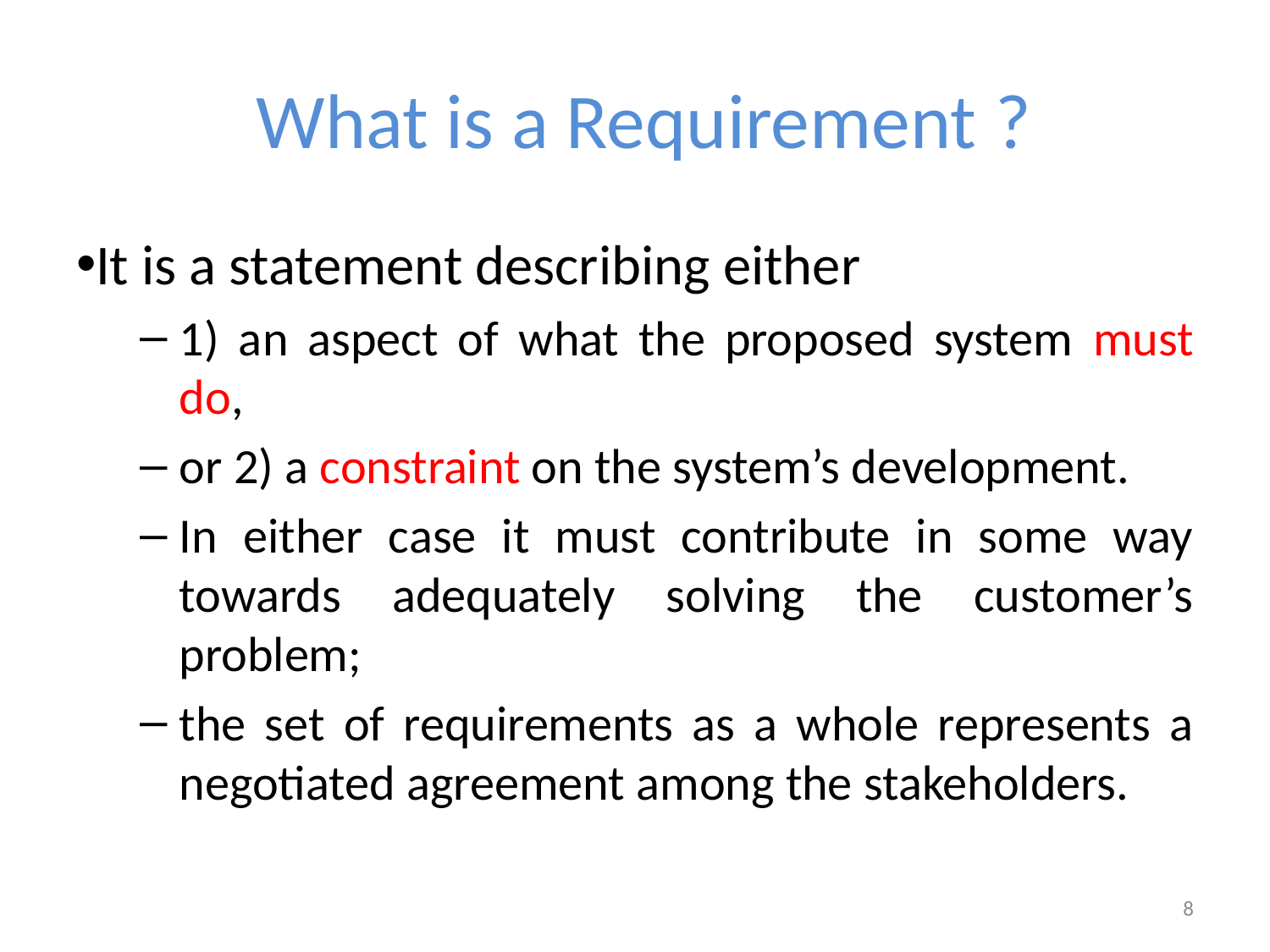

# What is a Requirement ?
It is a statement describing either
1) an aspect of what the proposed system must do,
or 2) a constraint on the system’s development.
In either case it must contribute in some way towards adequately solving the customer’s problem;
the set of requirements as a whole represents a negotiated agreement among the stakeholders.

8